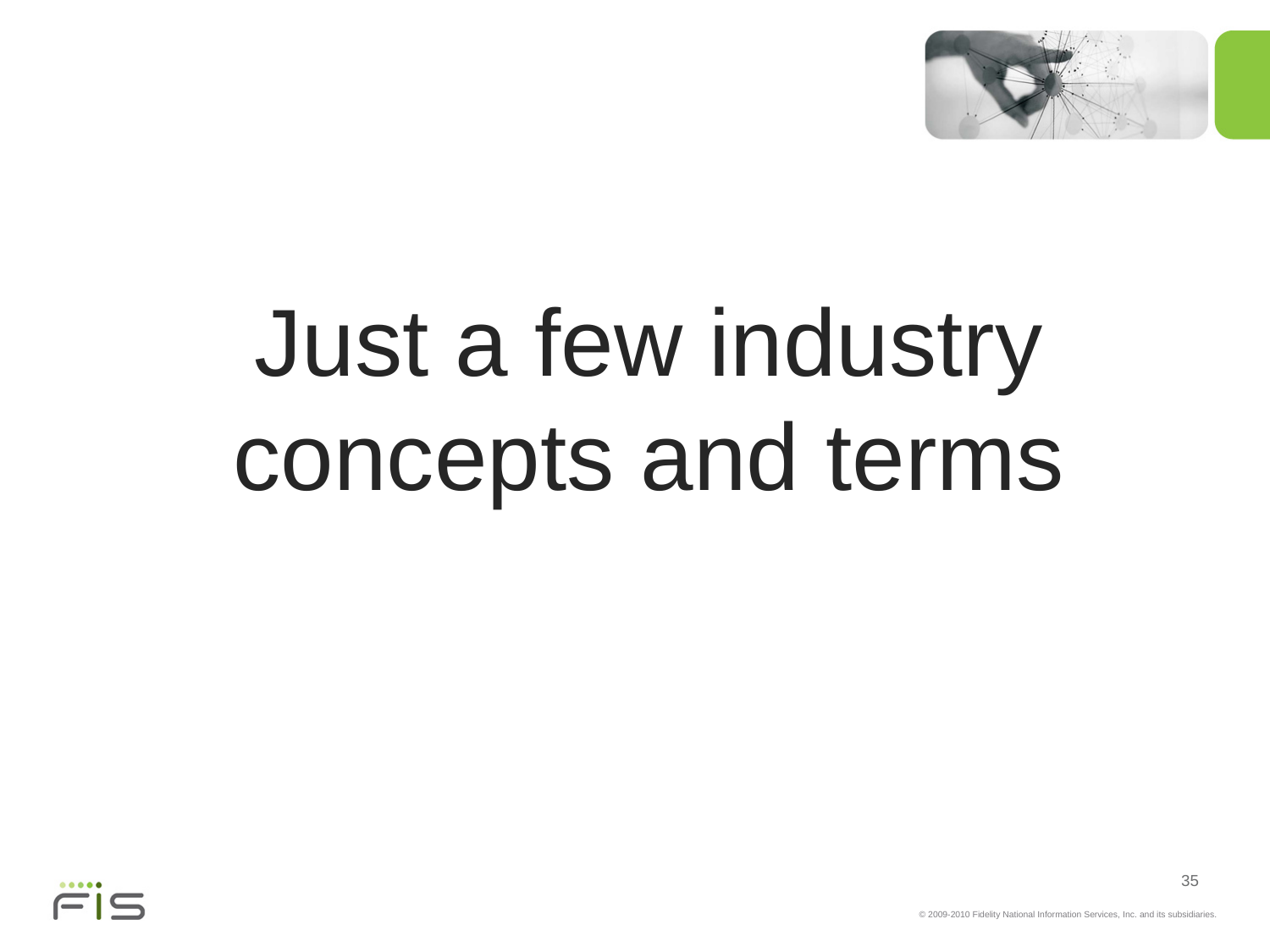

Just a few industry concepts and terms
35